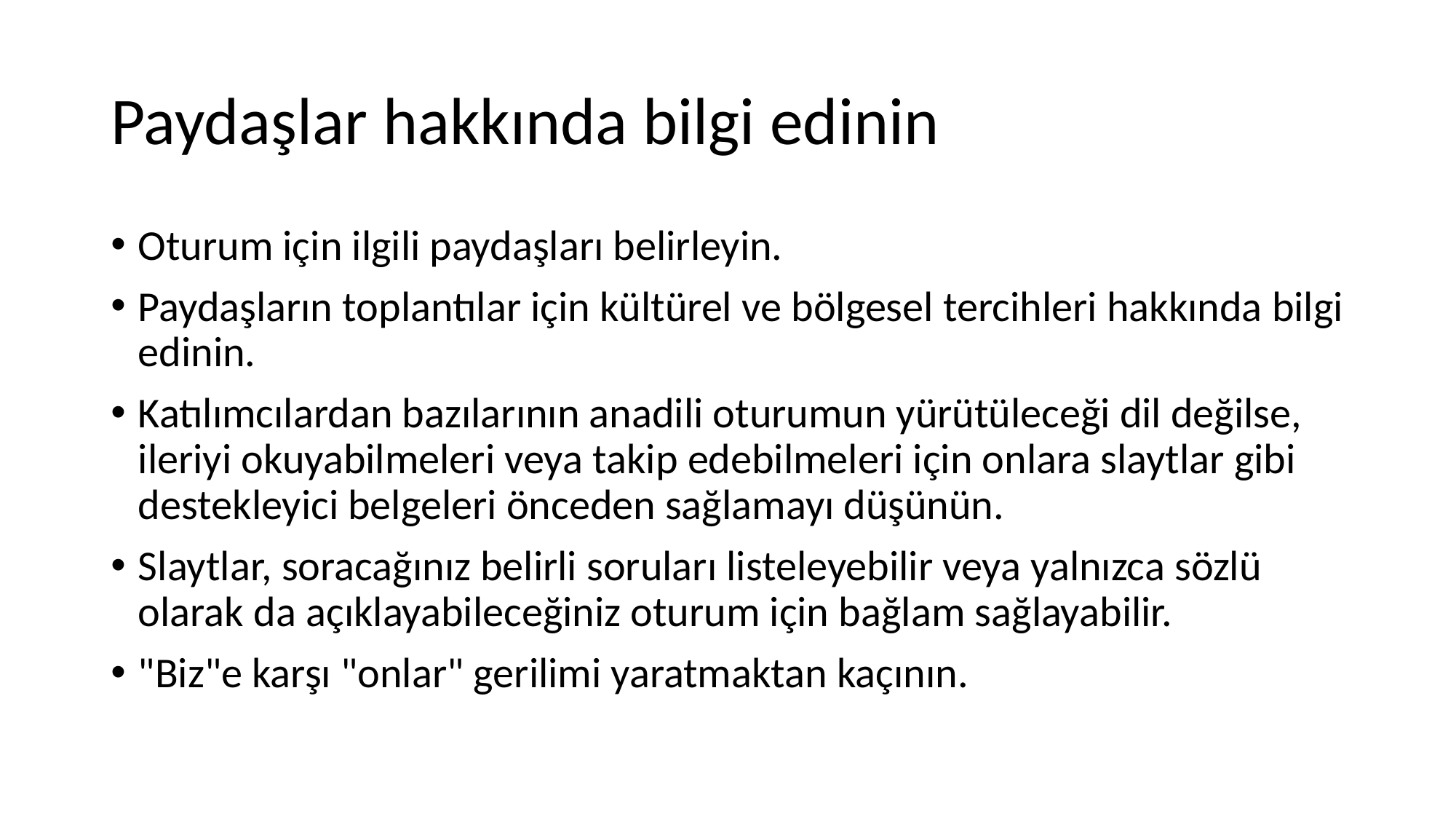

# Paydaşlar hakkında bilgi edinin
Oturum için ilgili paydaşları belirleyin.
Paydaşların toplantılar için kültürel ve bölgesel tercihleri hakkında bilgi edinin.
Katılımcılardan bazılarının anadili oturumun yürütüleceği dil değilse, ileriyi okuyabilmeleri veya takip edebilmeleri için onlara slaytlar gibi destekleyici belgeleri önceden sağlamayı düşünün.
Slaytlar, soracağınız belirli soruları listeleyebilir veya yalnızca sözlü olarak da açıklayabileceğiniz oturum için bağlam sağlayabilir.
"Biz"e karşı "onlar" gerilimi yaratmaktan kaçının.